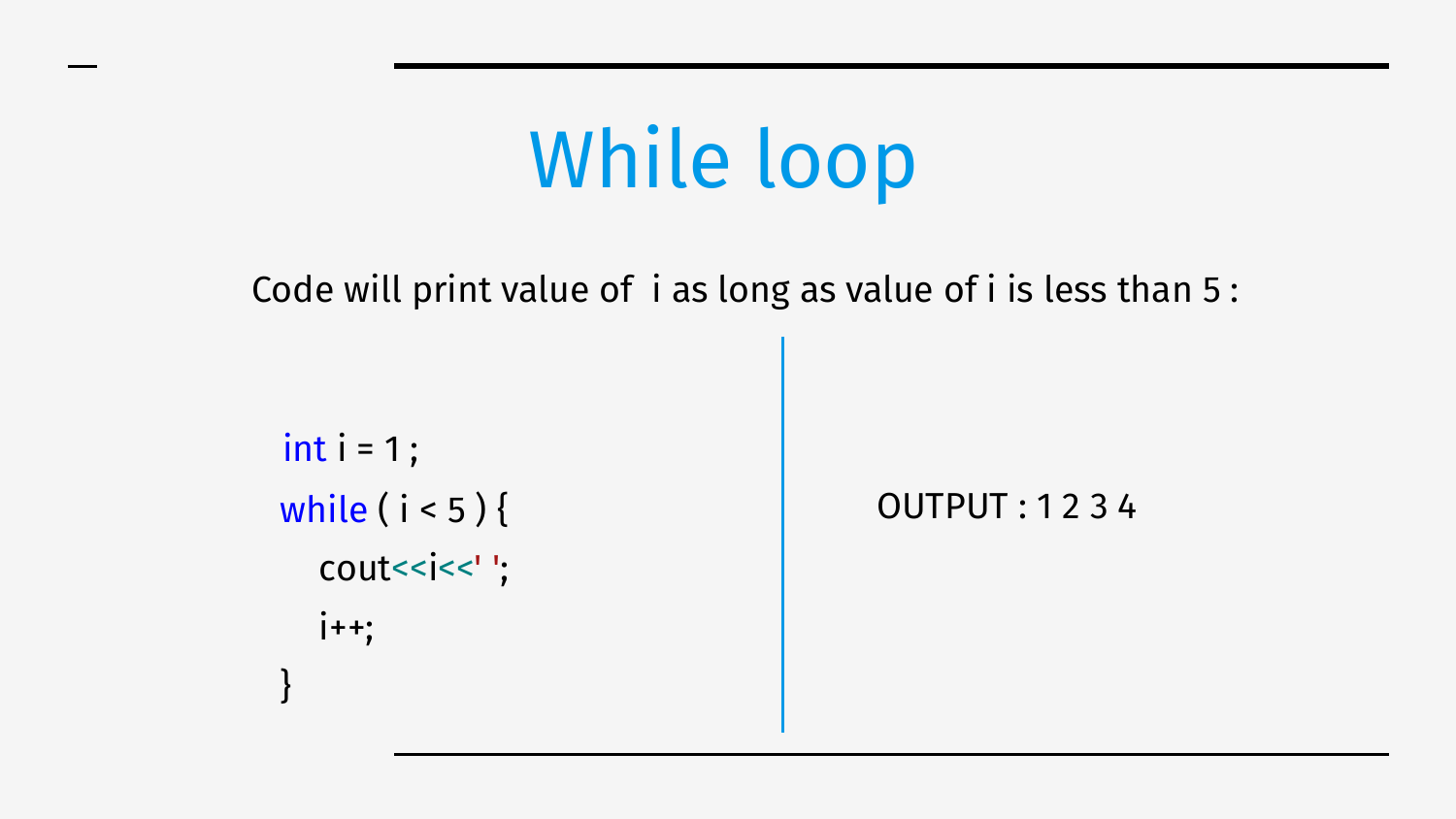

# While loop
Code will print value of  i as long as value of i is less than 5 :
    int i = 1 ;
    while ( i < 5 ) {
        cout<<i<<' ';
        i++;
    }

OUTPUT : 1 2 3 4